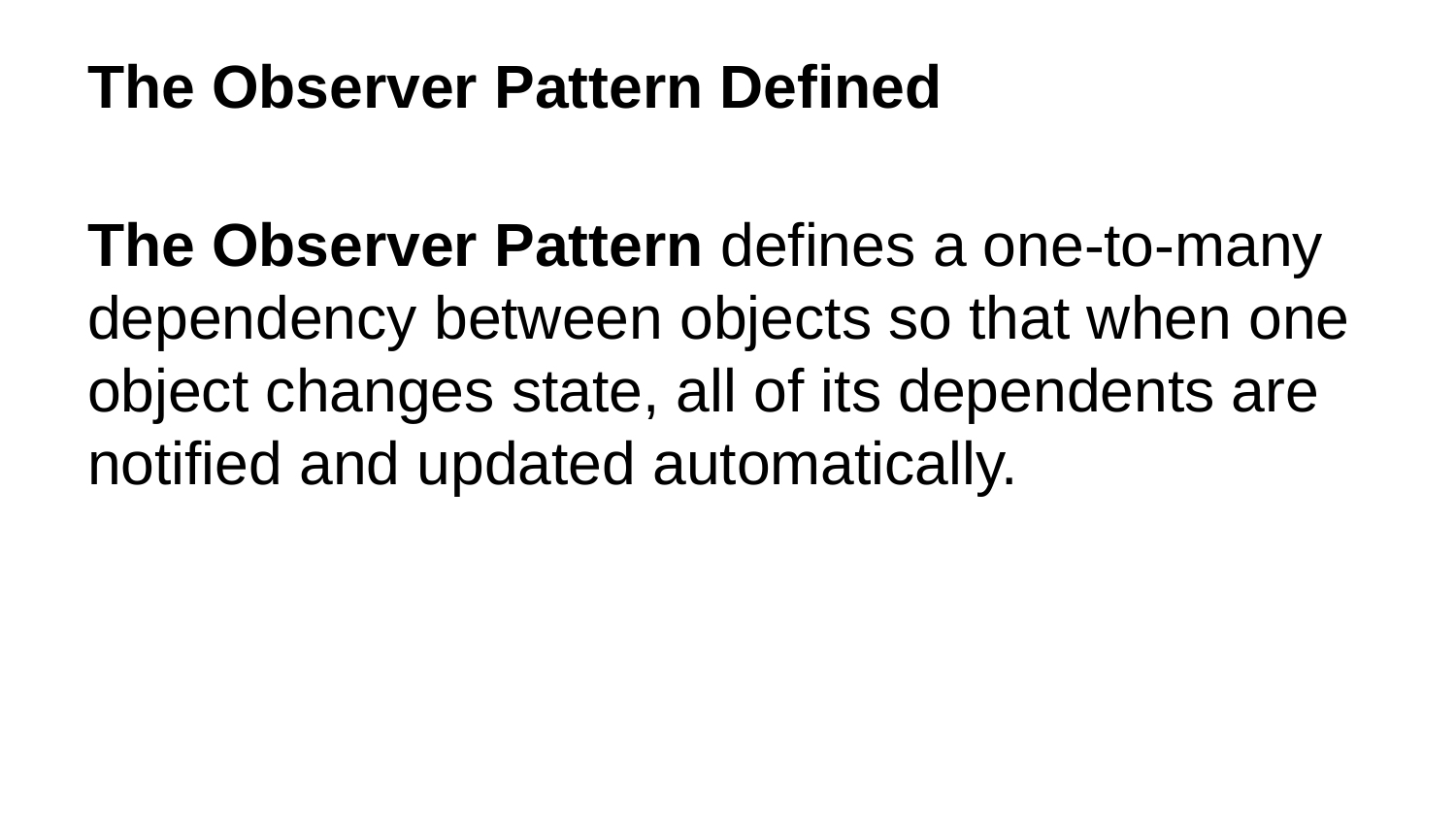

# The Observer Pattern Defined
The Observer Pattern defines a one-to-many dependency between objects so that when one object changes state, all of its dependents are notified and updated automatically.